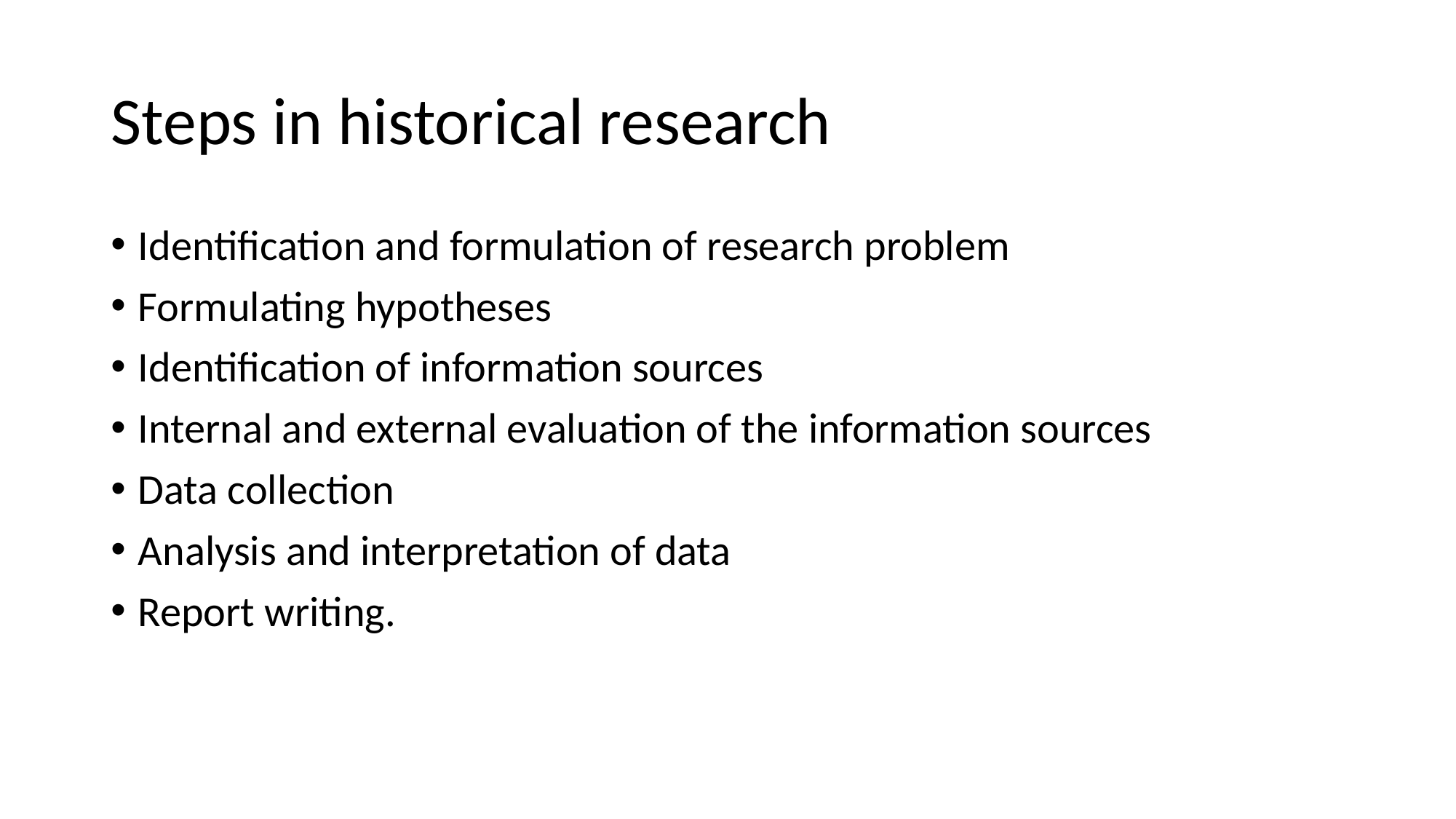

# Steps in historical research
Identification and formulation of research problem
Formulating hypotheses
Identification of information sources
Internal and external evaluation of the information sources
Data collection
Analysis and interpretation of data
Report writing.